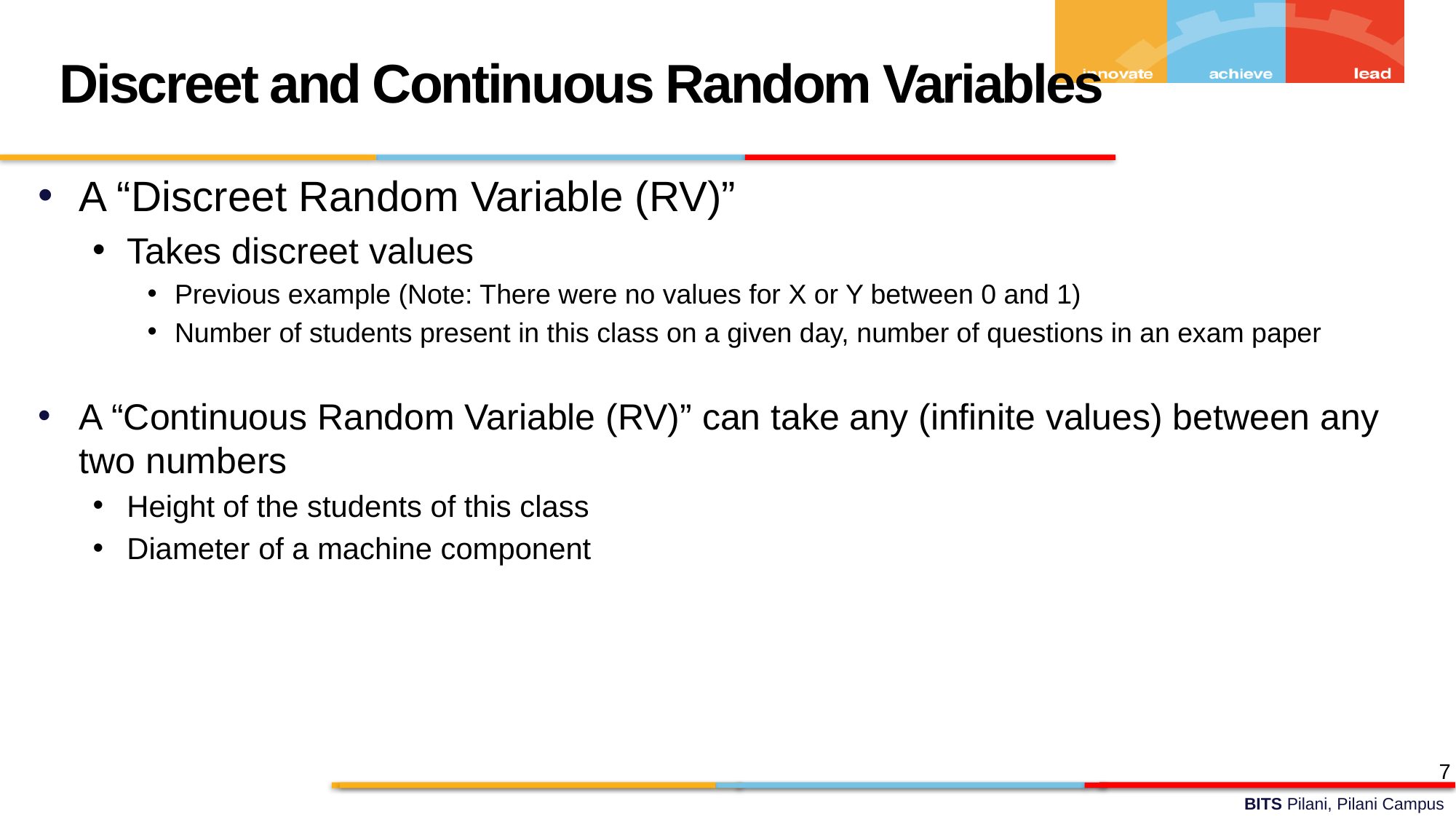

Discreet and Continuous Random Variables
A “Discreet Random Variable (RV)”
Takes discreet values
Previous example (Note: There were no values for X or Y between 0 and 1)
Number of students present in this class on a given day, number of questions in an exam paper

A “Continuous Random Variable (RV)” can take any (infinite values) between any two numbers
Height of the students of this class
Diameter of a machine component

7